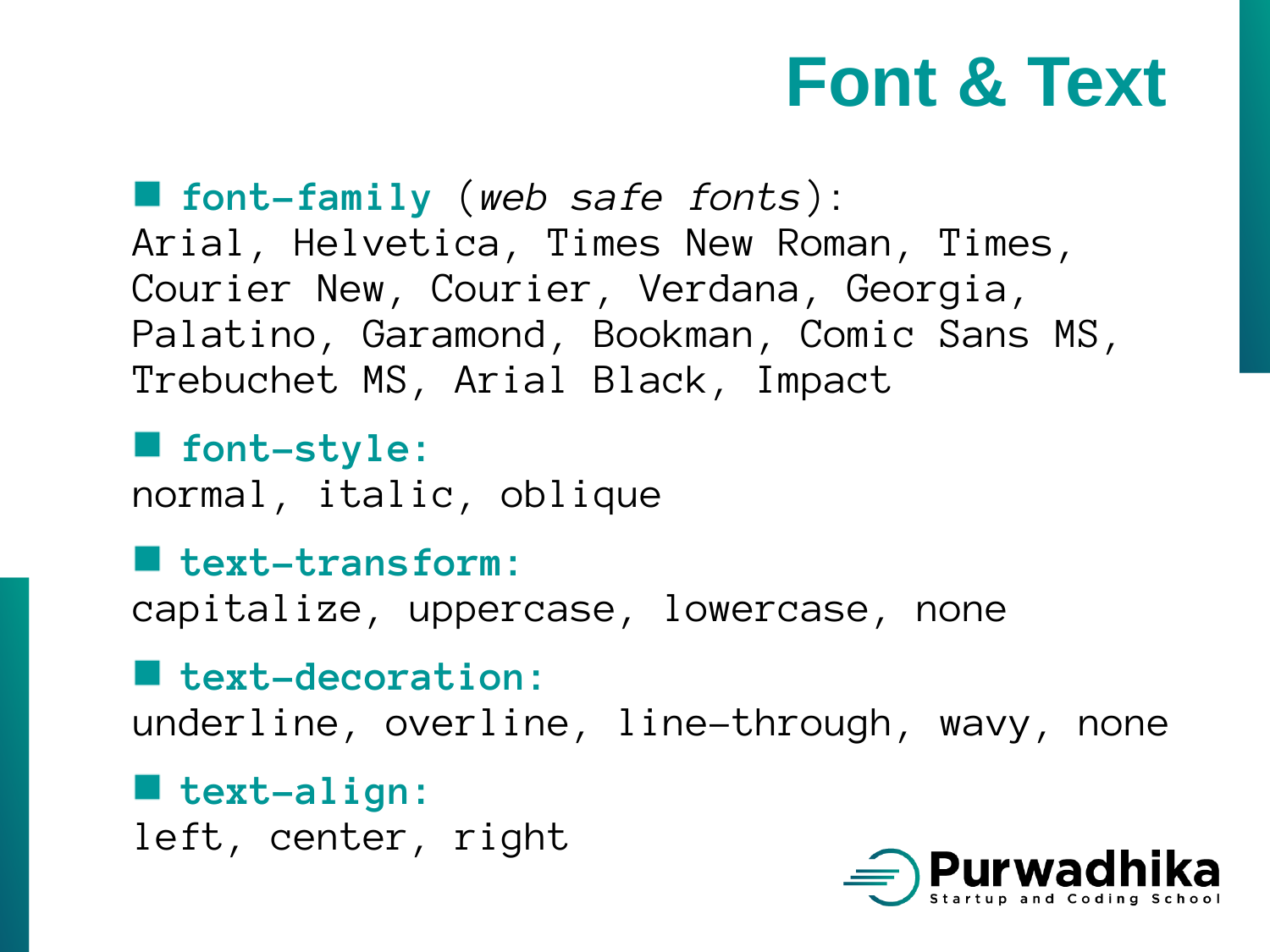

Font & Text
font-family (web safe fonts):
Arial, Helvetica, Times New Roman, Times, Courier New, Courier, Verdana, Georgia, Palatino, Garamond, Bookman, Comic Sans MS, Trebuchet MS, Arial Black, Impact

font-style:
normal, italic, oblique

text-transform:
capitalize, uppercase, lowercase, none

text-decoration:
underline, overline, line-through, wavy, none

text-align:
left, center, right